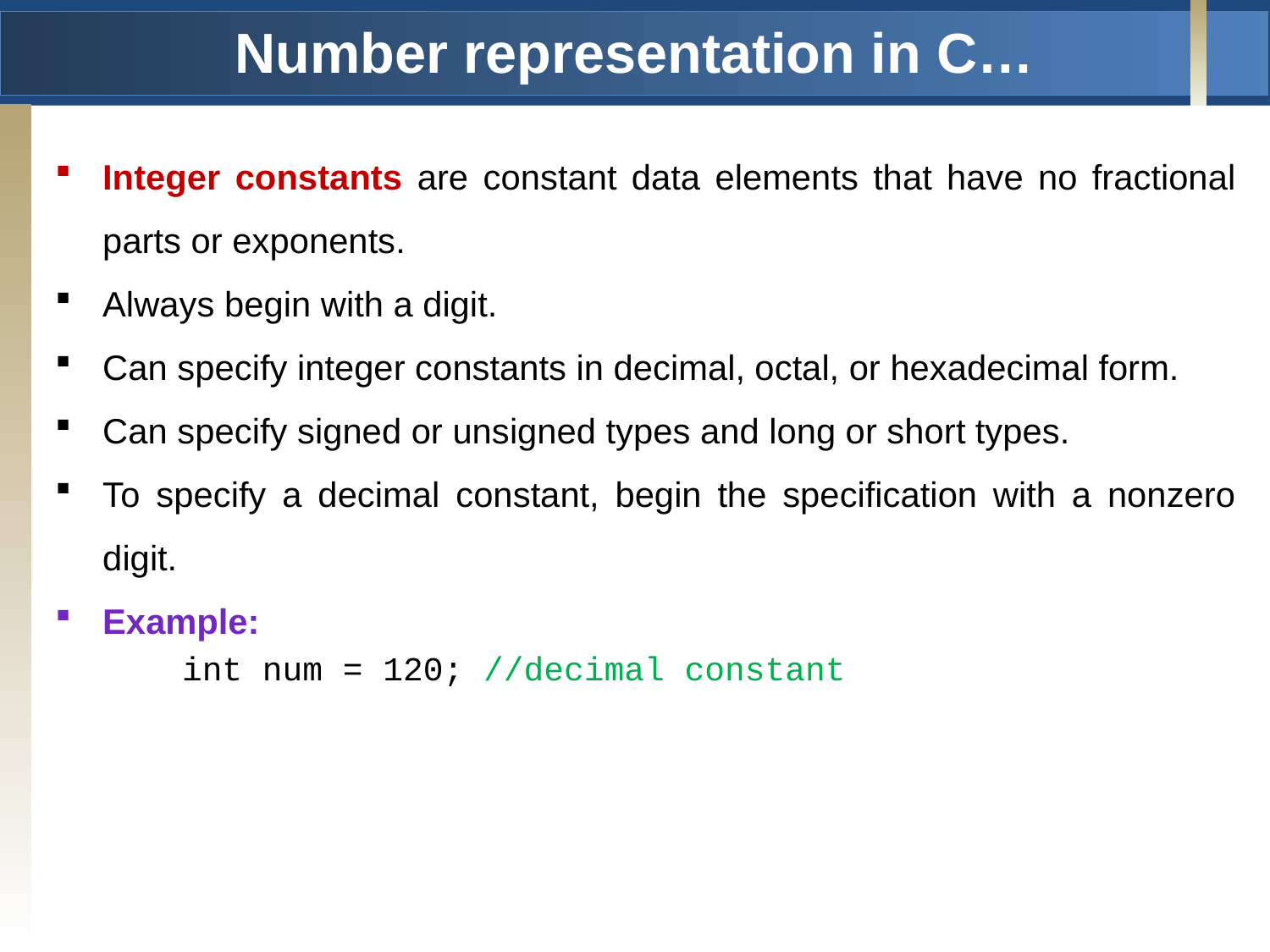

Number representation in C…
Integer constants are constant data elements that have no fractional parts or exponents.
Always begin with a digit.
Can specify integer constants in decimal, octal, or hexadecimal form.
Can specify signed or unsigned types and long or short types.
To specify a decimal constant, begin the specification with a nonzero digit.
Example:
int num = 120; //decimal constant